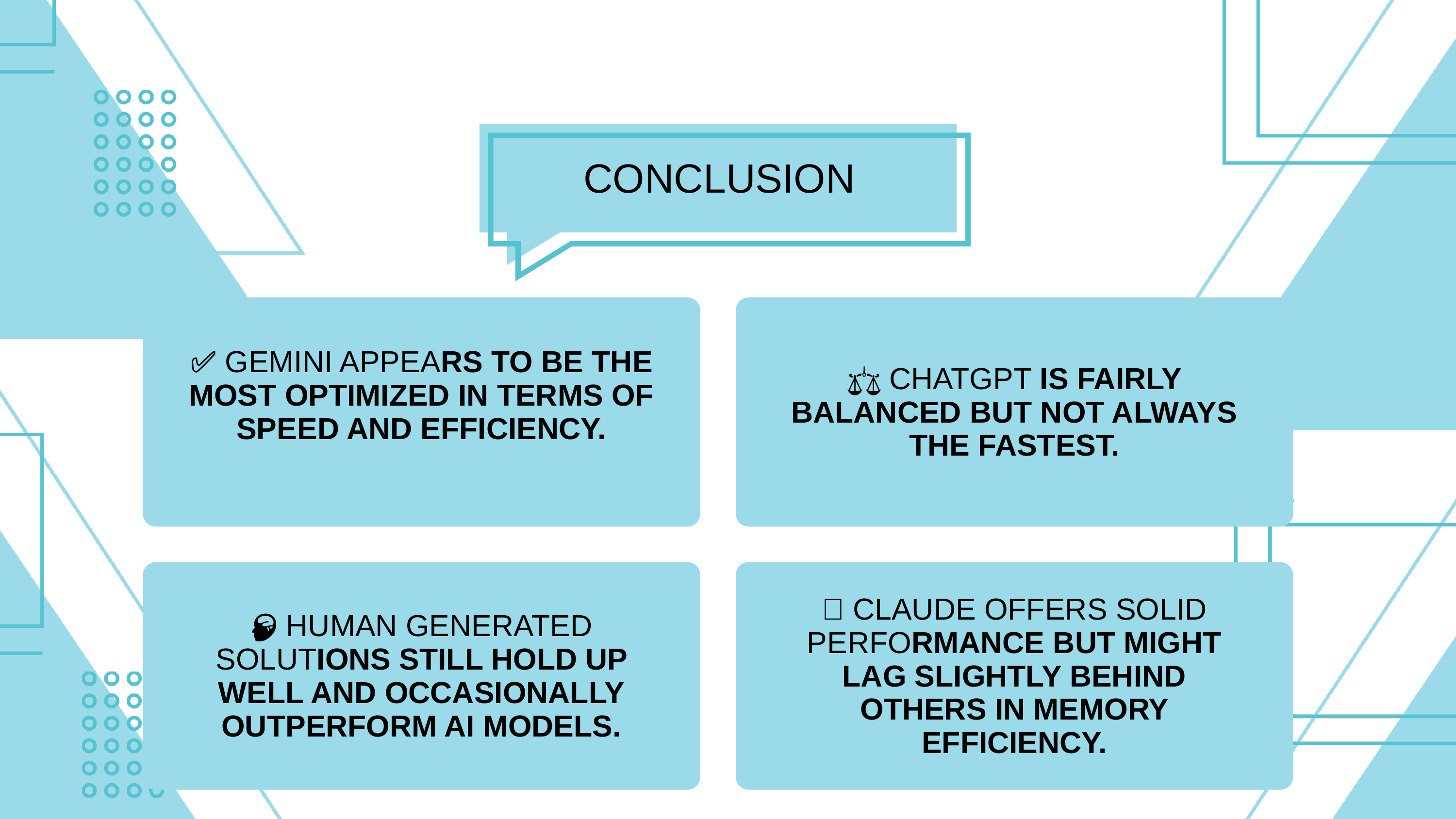

CONCLUSION

✅ GEMINI APPEARS TO BE THE MOST OPTIMIZED IN TERMS OF SPEED AND EFFICIENCY.
⚖️ CHATGPT IS FAIRLY BALANCED BUT NOT ALWAYS THE FASTEST.

🧾 CLAUDE OFFERS SOLID PERFORMANCE BUT MIGHT LAG SLIGHTLY BEHIND OTHERS IN MEMORY EFFICIENCY.
🧠 HUMAN GENERATED SOLUTIONS STILL HOLD UP WELL AND OCCASIONALLY OUTPERFORM AI MODELS.